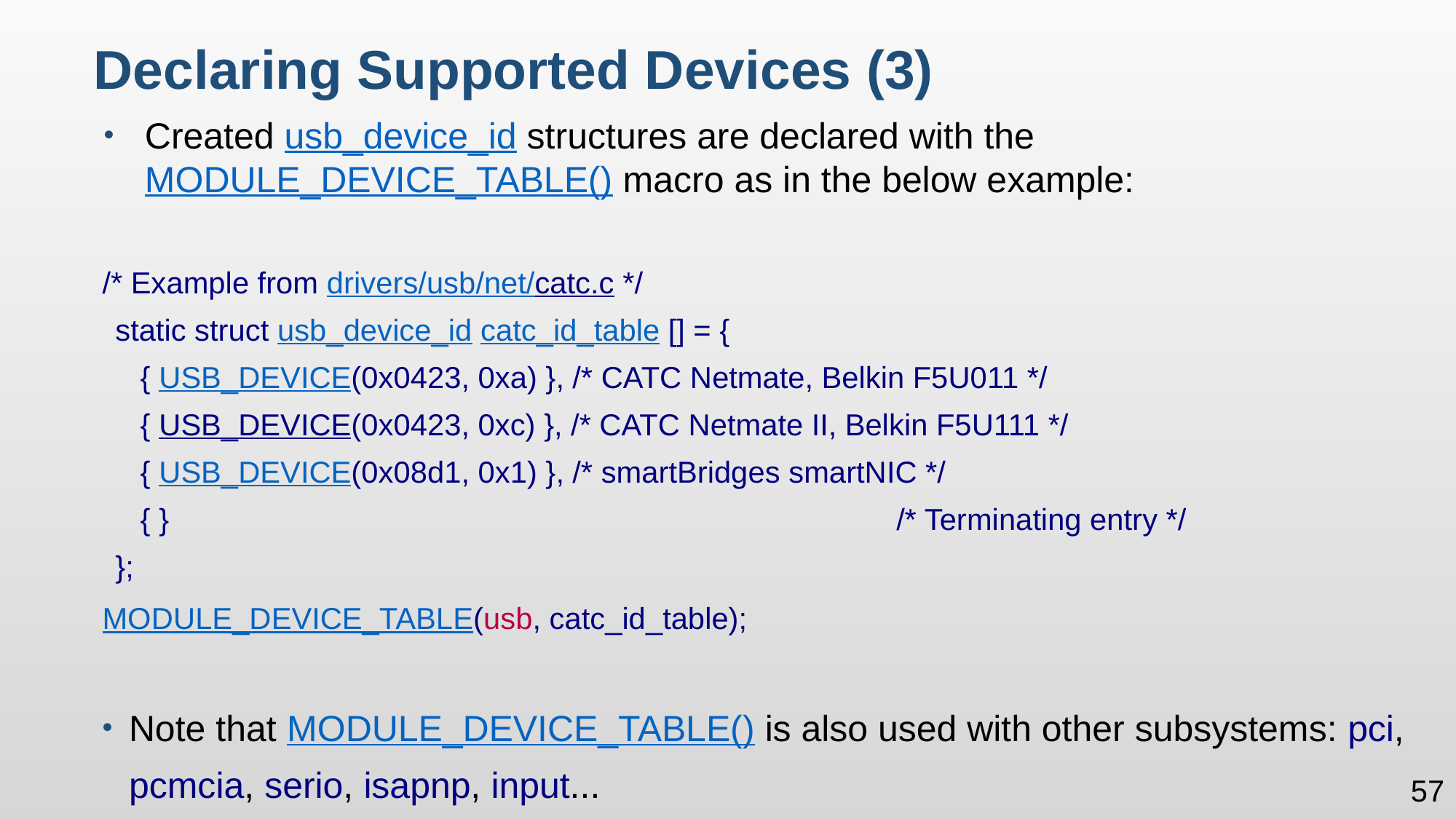

Declaring Supported Devices (3)
Created usb_device_id structures are declared with the MODULE_DEVICE_TABLE() macro as in the below example:

/* Example from drivers/usb/net/catc.c */
static struct usb_device_id catc_id_table [] = {
   { USB_DEVICE(0x0423, 0xa) }, /* CATC Netmate, Belkin F5U011 */
   { USB_DEVICE(0x0423, 0xc) }, /* CATC Netmate II, Belkin F5U111 */
   { USB_DEVICE(0x08d1, 0x1) }, /* smartBridges smartNIC */
   { } 							  /* Terminating entry */
};
MODULE_DEVICE_TABLE(usb, catc_id_table);

Note that MODULE_DEVICE_TABLE() is also used with other subsystems: pci, pcmcia, serio, isapnp, input...

57